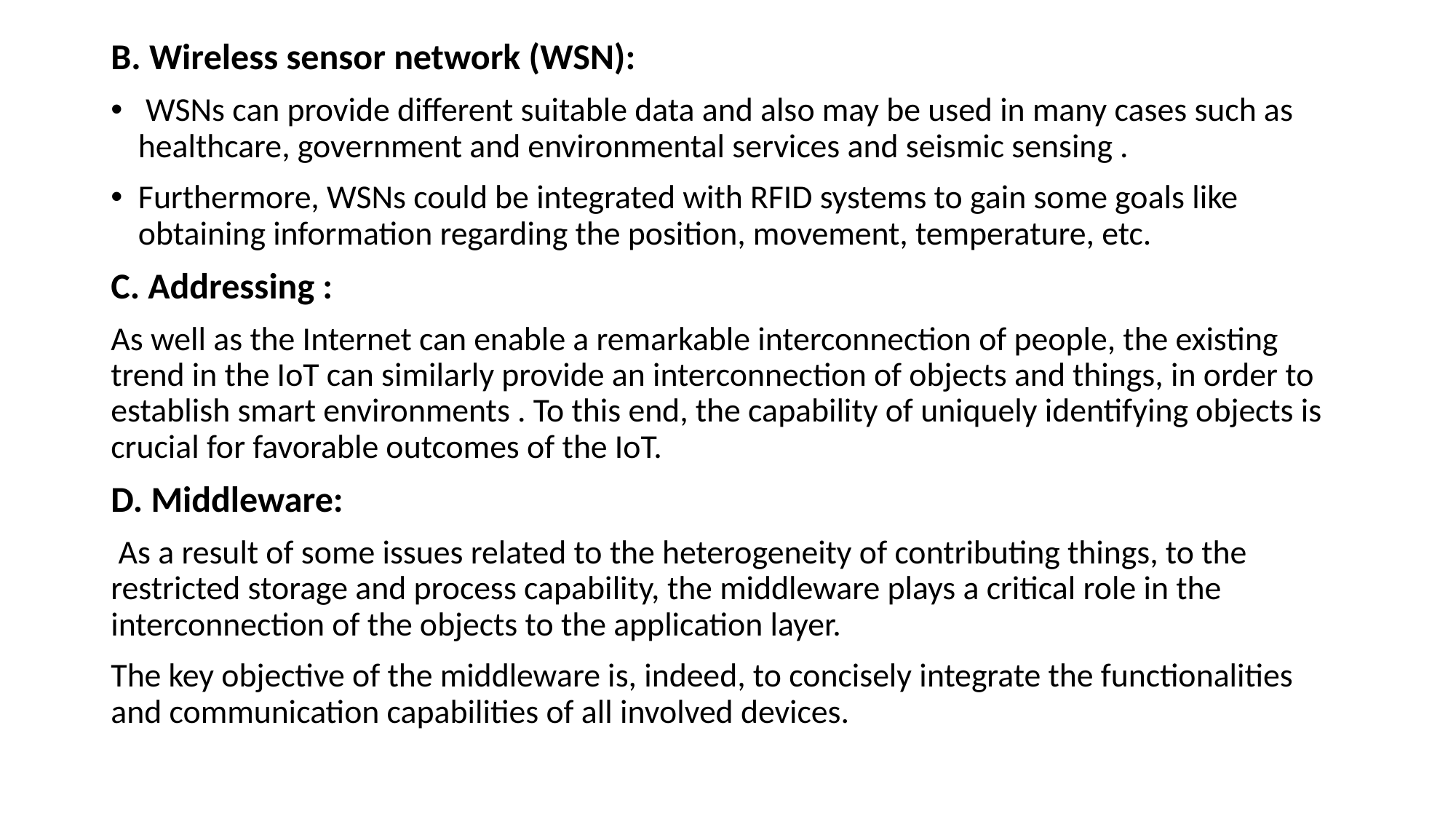

B. Wireless sensor network (WSN):
 WSNs can provide different suitable data and also may be used in many cases such as healthcare, government and environmental services and seismic sensing .
Furthermore, WSNs could be integrated with RFID systems to gain some goals like obtaining information regarding the position, movement, temperature, etc.
C. Addressing :
As well as the Internet can enable a remarkable interconnection of people, the existing trend in the IoT can similarly provide an interconnection of objects and things, in order to establish smart environments . To this end, the capability of uniquely identifying objects is crucial for favorable outcomes of the IoT.
D. Middleware:
 As a result of some issues related to the heterogeneity of contributing things, to the restricted storage and process capability, the middleware plays a critical role in the interconnection of the objects to the application layer.
The key objective of the middleware is, indeed, to concisely integrate the functionalities and communication capabilities of all involved devices.